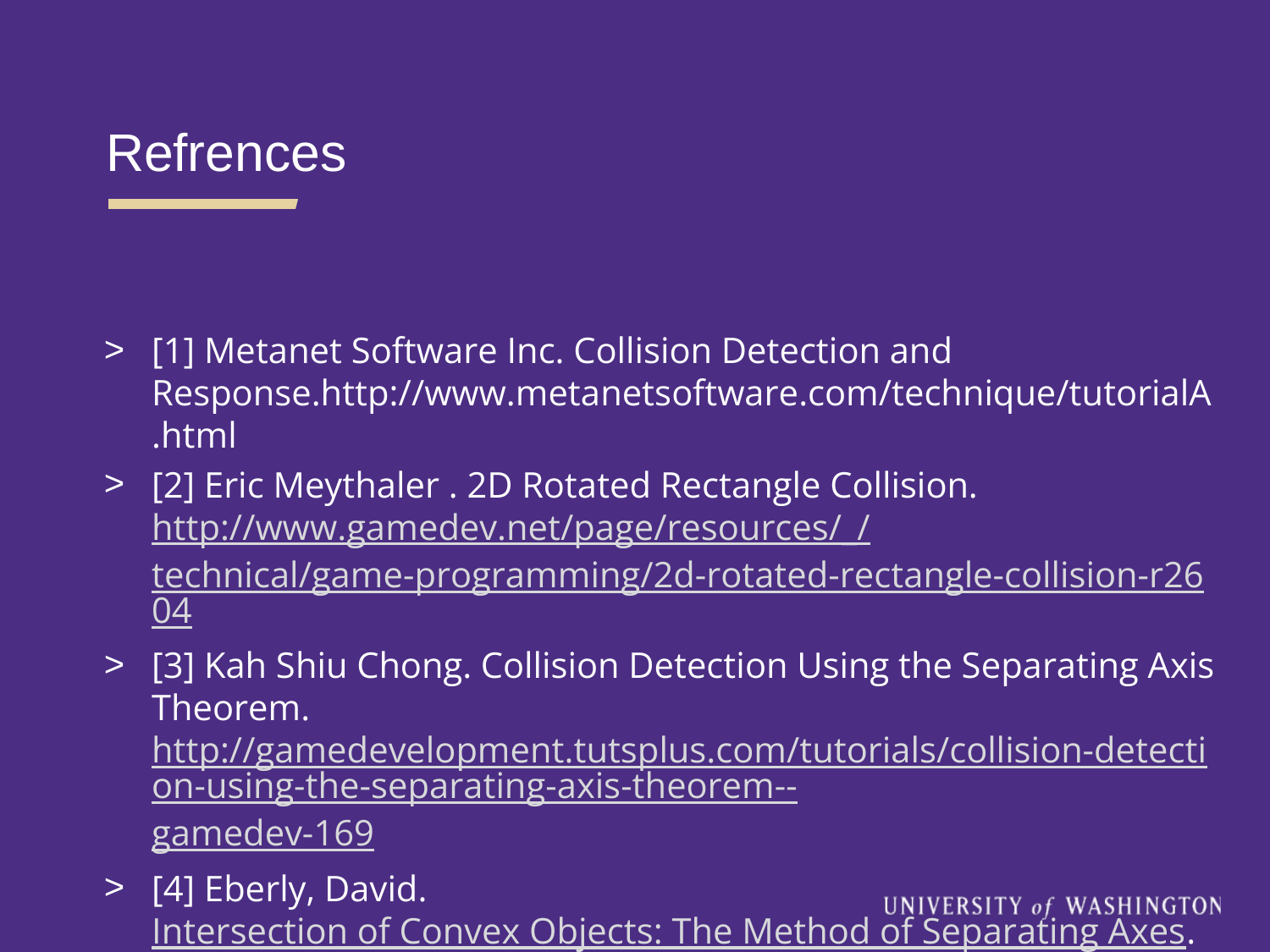

Refrences
[1] Metanet Software Inc. Collision Detection and Response.http://www.metanetsoftware.com/technique/tutorialA.html
[2] Eric Meythaler . 2D Rotated Rectangle Collision. http://www.gamedev.net/page/resources/_/technical/game-programming/2d-rotated-rectangle-collision-r2604
[3] Kah Shiu Chong. Collision Detection Using the Separating Axis Theorem. http://gamedevelopment.tutsplus.com/tutorials/collision-detection-using-the-separating-axis-theorem--gamedev-169
[4] Eberly, David. Intersection of Convex Objects: The Method of Separating Axes.